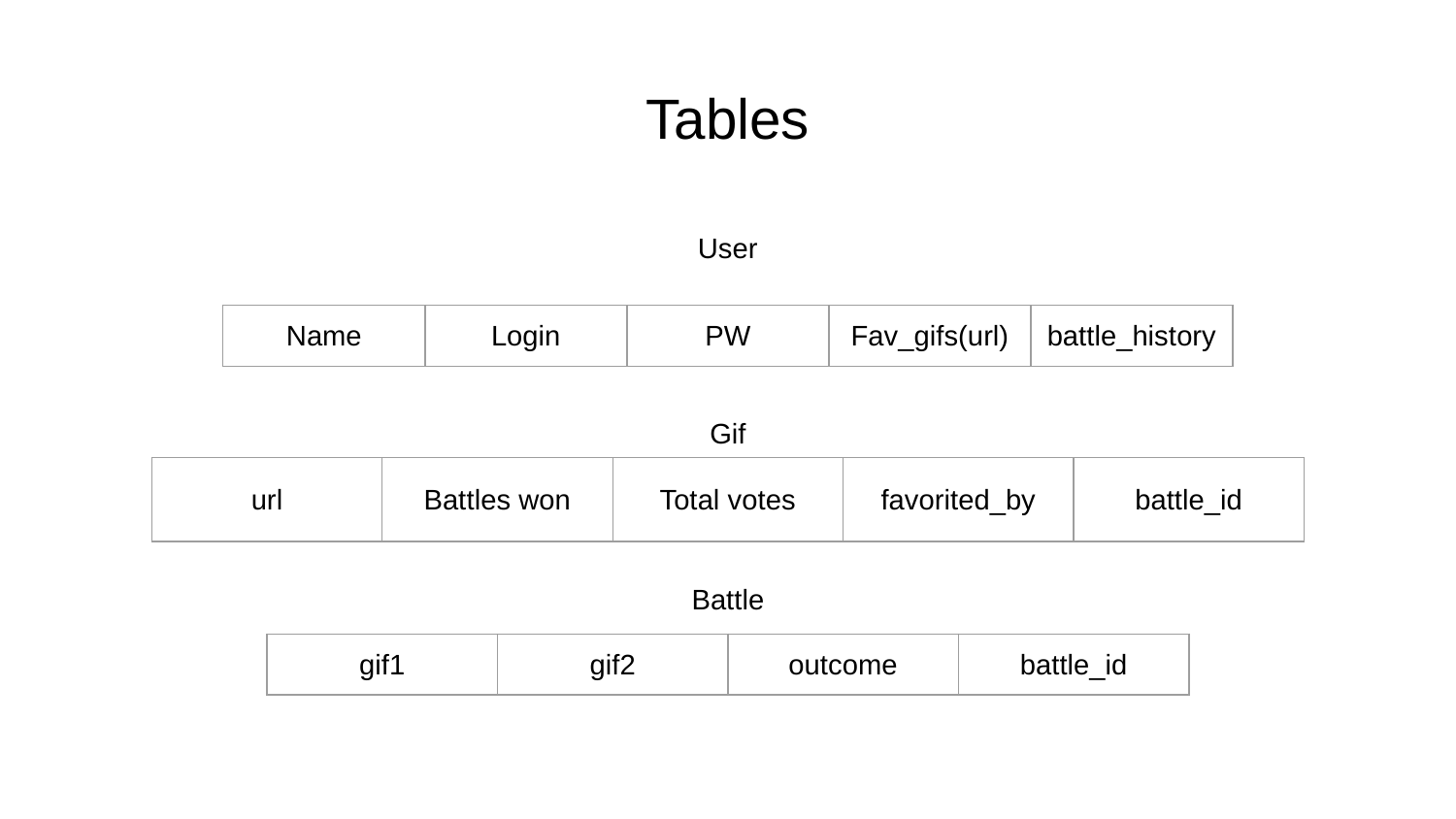

Tables
User
| Name | Login | PW | Fav\_gifs(url) | battle\_history |
| --- | --- | --- | --- | --- |
Gif
| url | Battles won | Total votes | favorited\_by | battle\_id |
| --- | --- | --- | --- | --- |
Battle
| gif1 | gif2 | outcome | battle\_id |
| --- | --- | --- | --- |